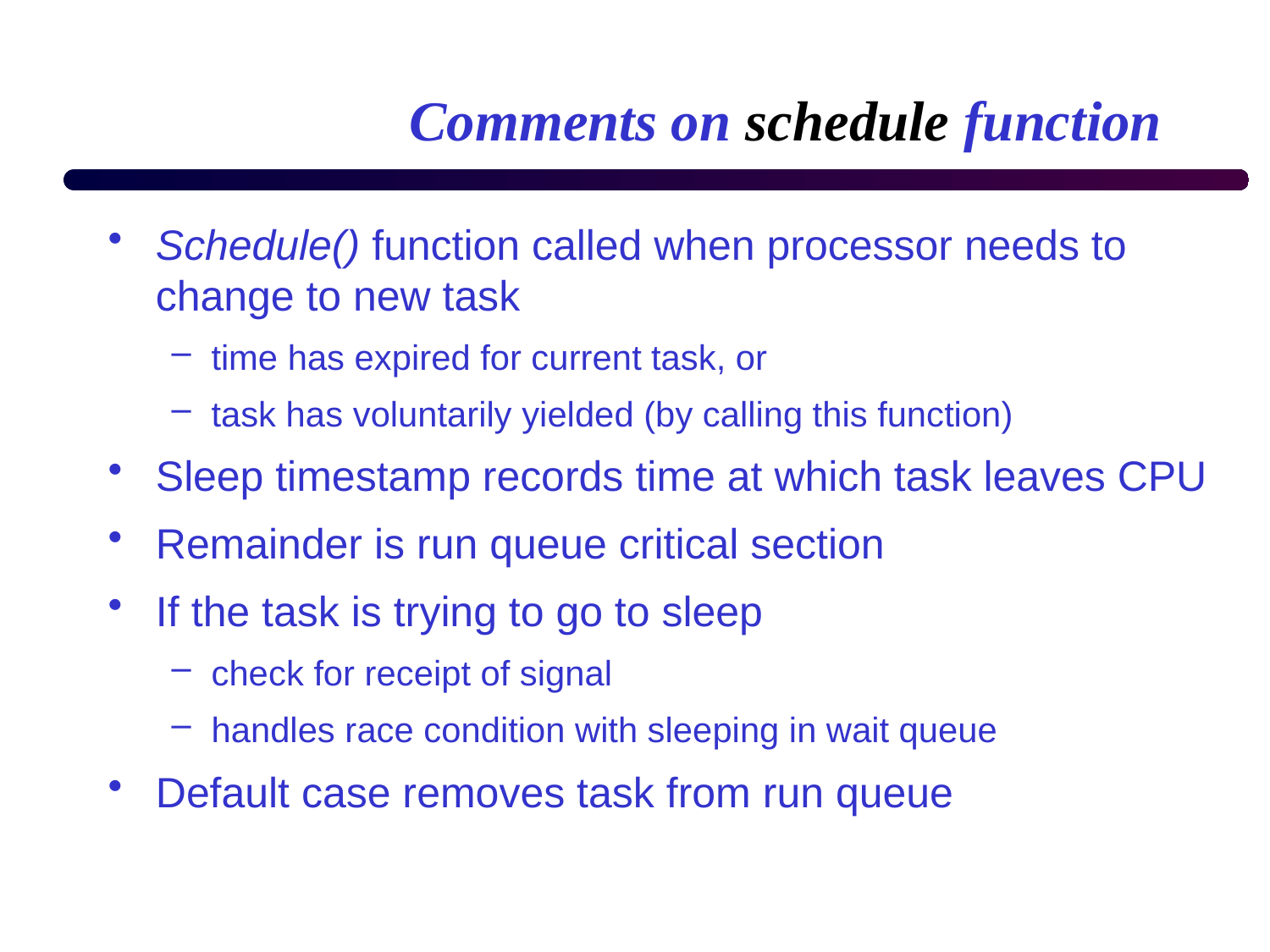

# Comments on schedule function
Schedule() function called when processor needs to change to new task
time has expired for current task, or
task has voluntarily yielded (by calling this function)
Sleep timestamp records time at which task leaves CPU
Remainder is run queue critical section
If the task is trying to go to sleep
check for receipt of signal
handles race condition with sleeping in wait queue
Default case removes task from run queue